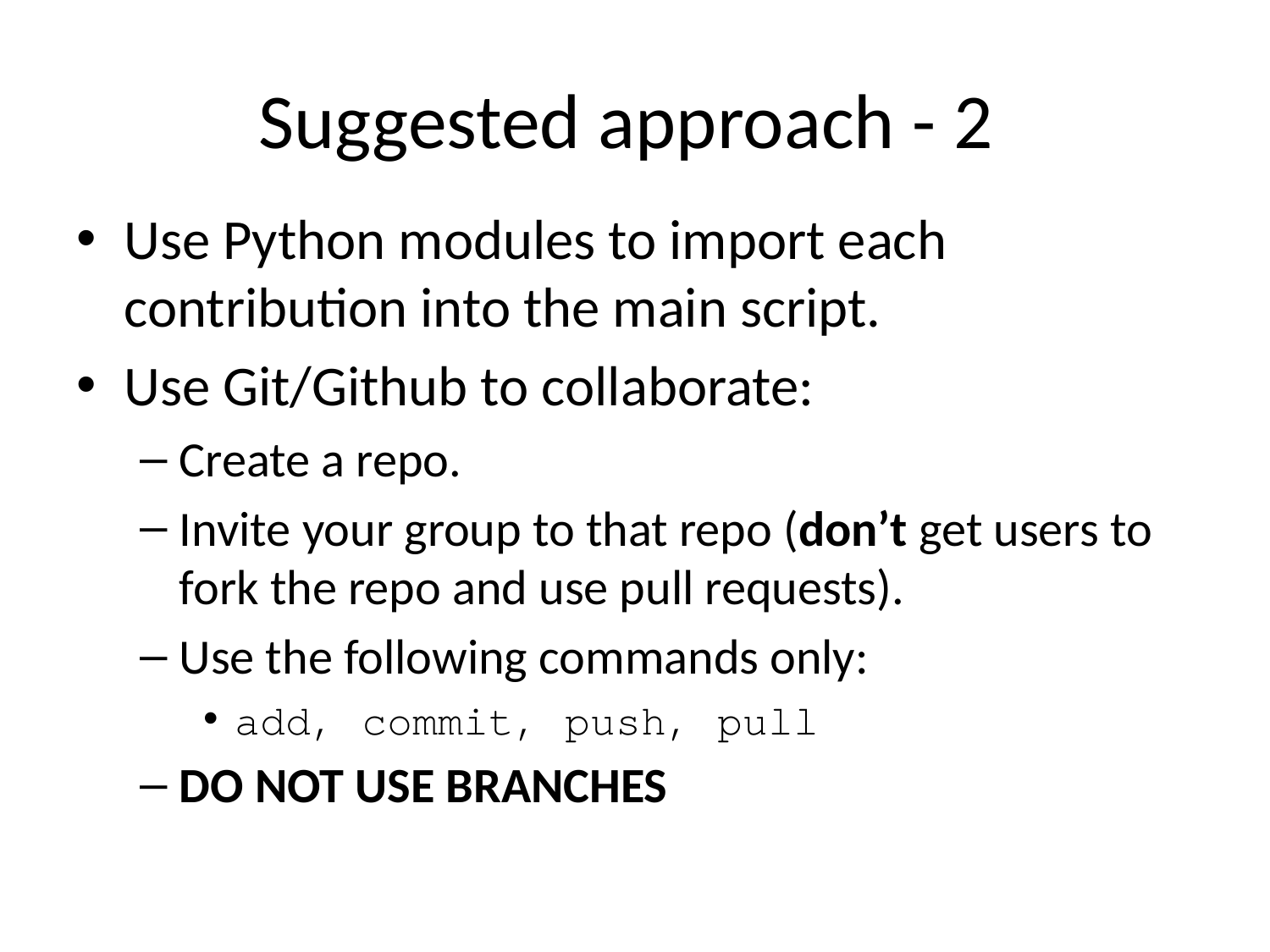

# Suggested approach - 2
Use Python modules to import each contribution into the main script.
Use Git/Github to collaborate:
Create a repo.
Invite your group to that repo (don’t get users to fork the repo and use pull requests).
Use the following commands only:
add, commit, push, pull
DO NOT USE BRANCHES